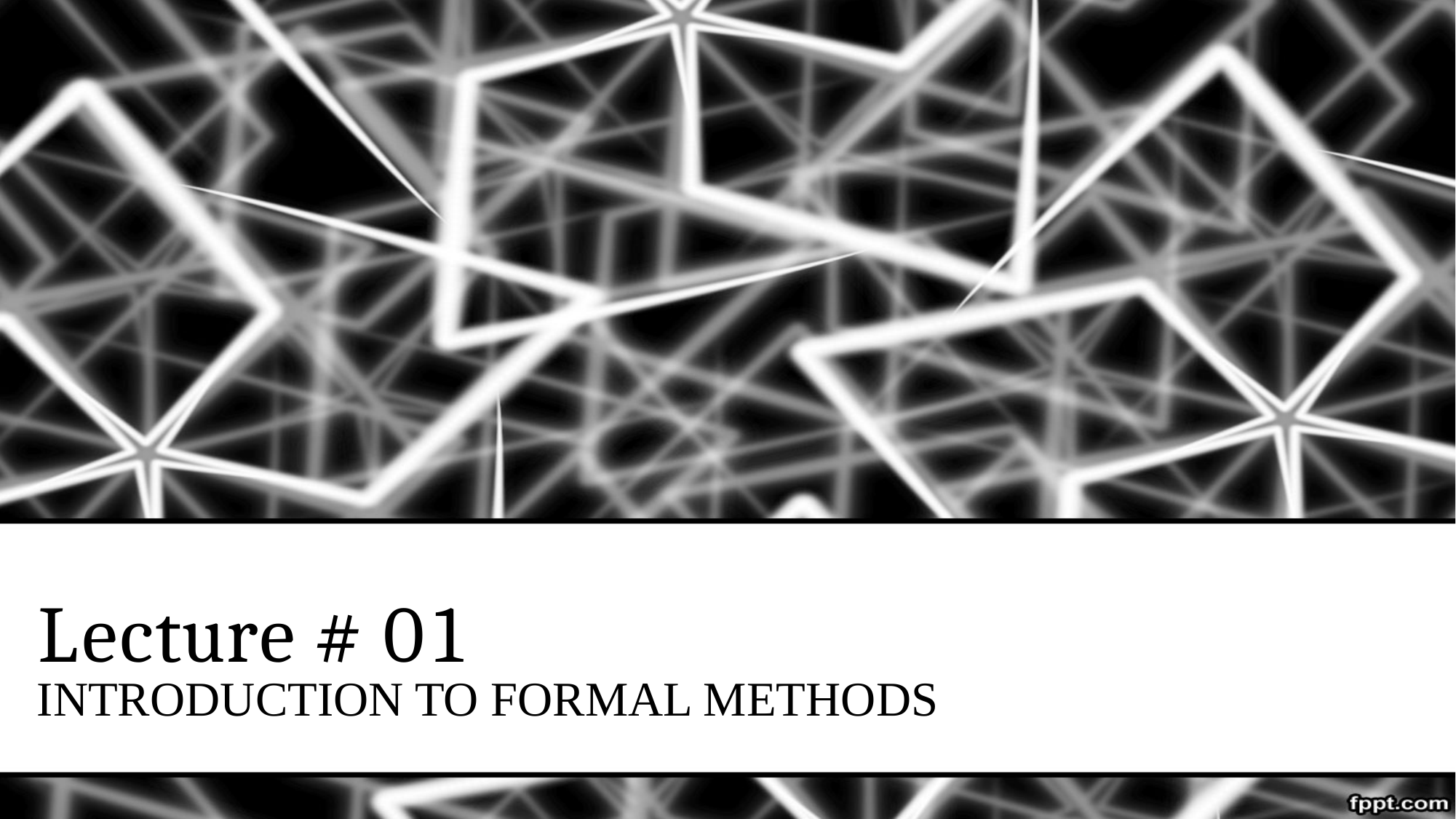

# Lecture # 01
INTRODUCTION TO FORMAL METHODS